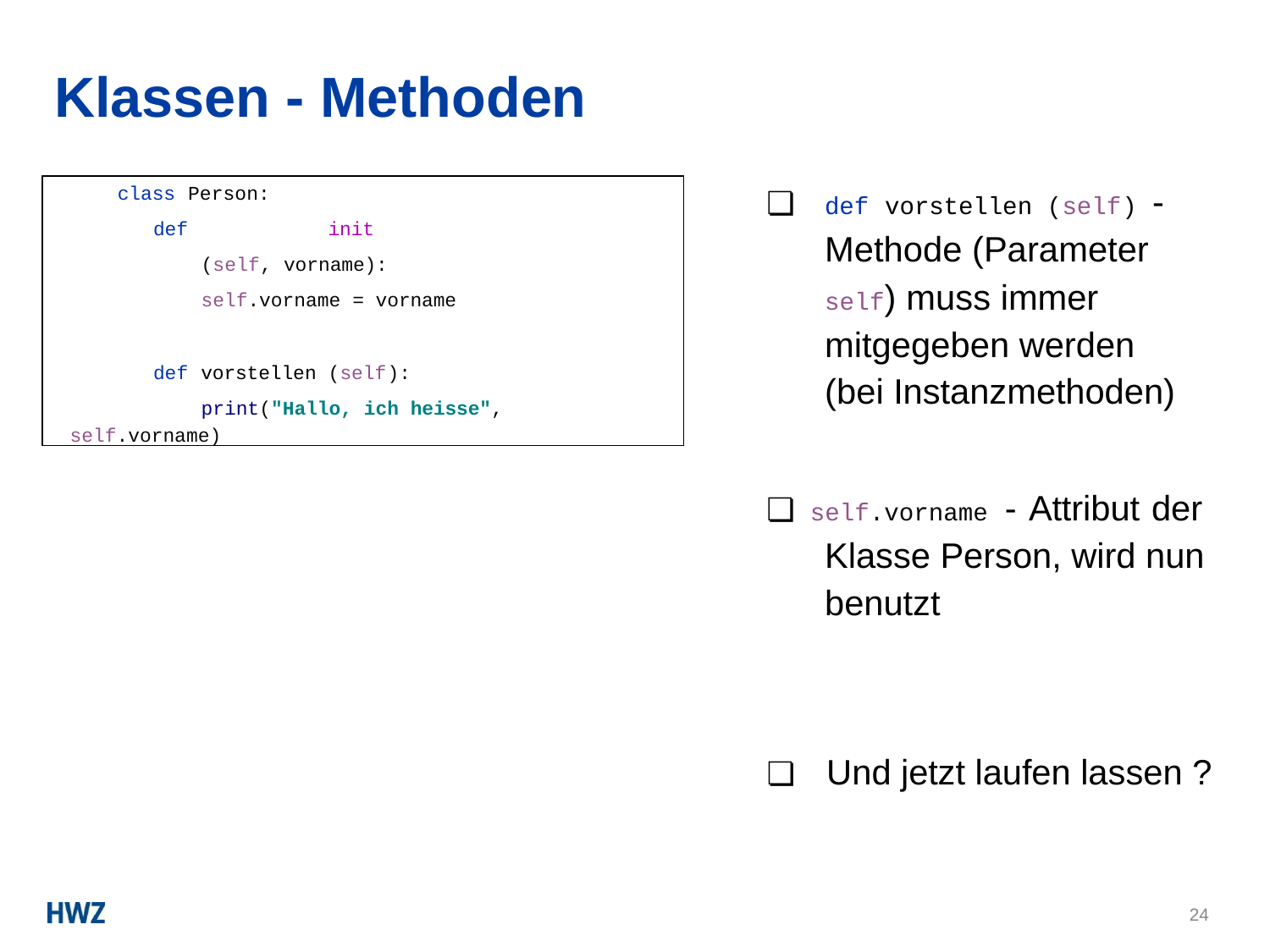

# Klassen - Methoden
❏	def vorstellen (self) -  Methode (Parameter  self) muss immer  mitgegeben werden  (bei Instanzmethoden)

❏ self.vorname - Attribut der  Klasse Person, wird nun  benutzt
class Person:
def		init	(self, vorname):  self.vorname = vorname

def vorstellen (self):  print("Hallo, ich heisse",
self.vorname)
❏	Und jetzt laufen lassen ?
24